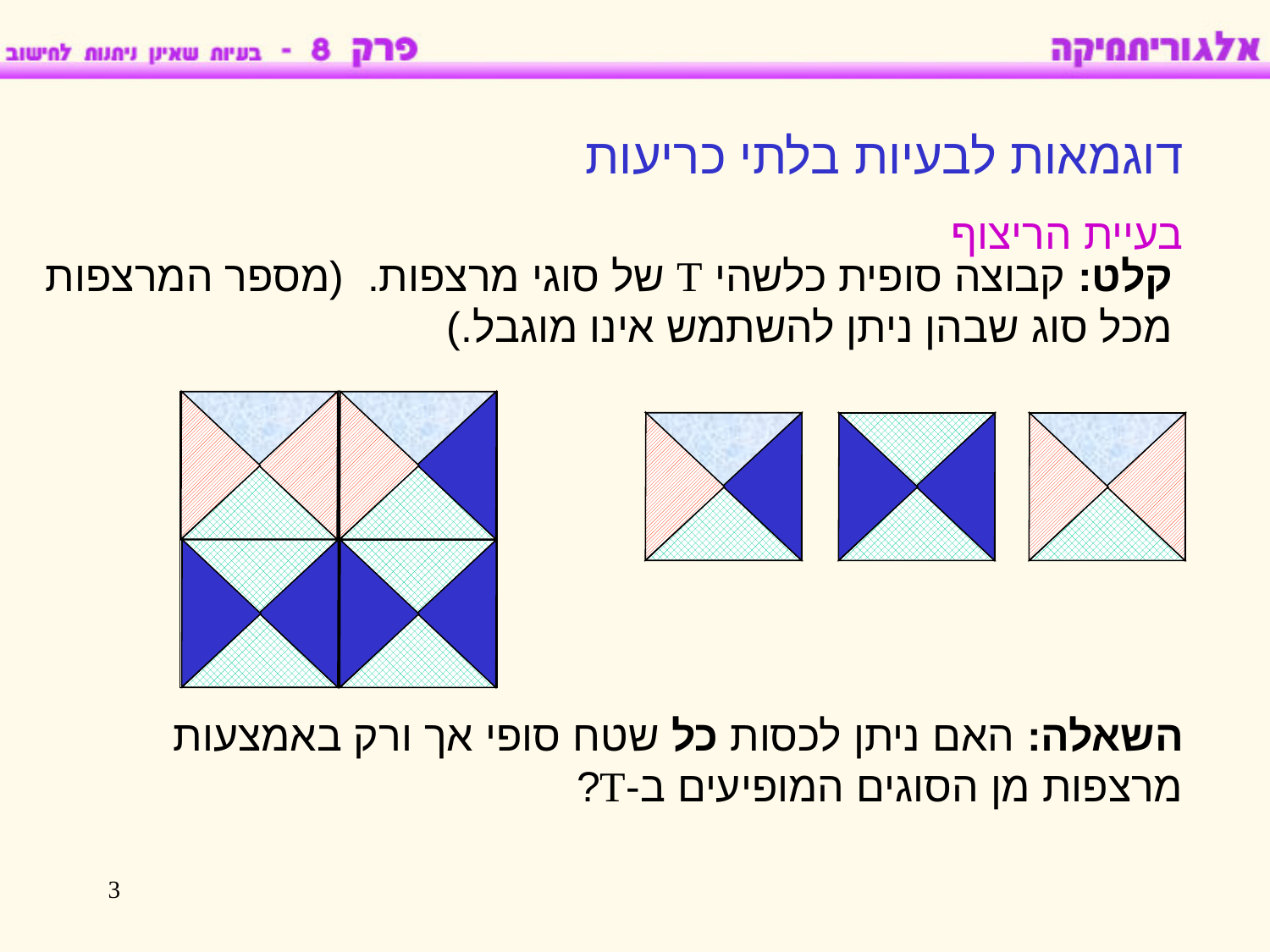

דוגמאות לבעיות בלתי כריעות
בעיית הריצוף
קלט: קבוצה סופית כלשהי T של סוגי מרצפות.  (מספר המרצפות מכל סוג שבהן ניתן להשתמש אינו מוגבל.)

השאלה: האם ניתן לכסות כל שטח סופי אך ורק באמצעות מרצפות מן הסוגים המופיעים ב-T?
3